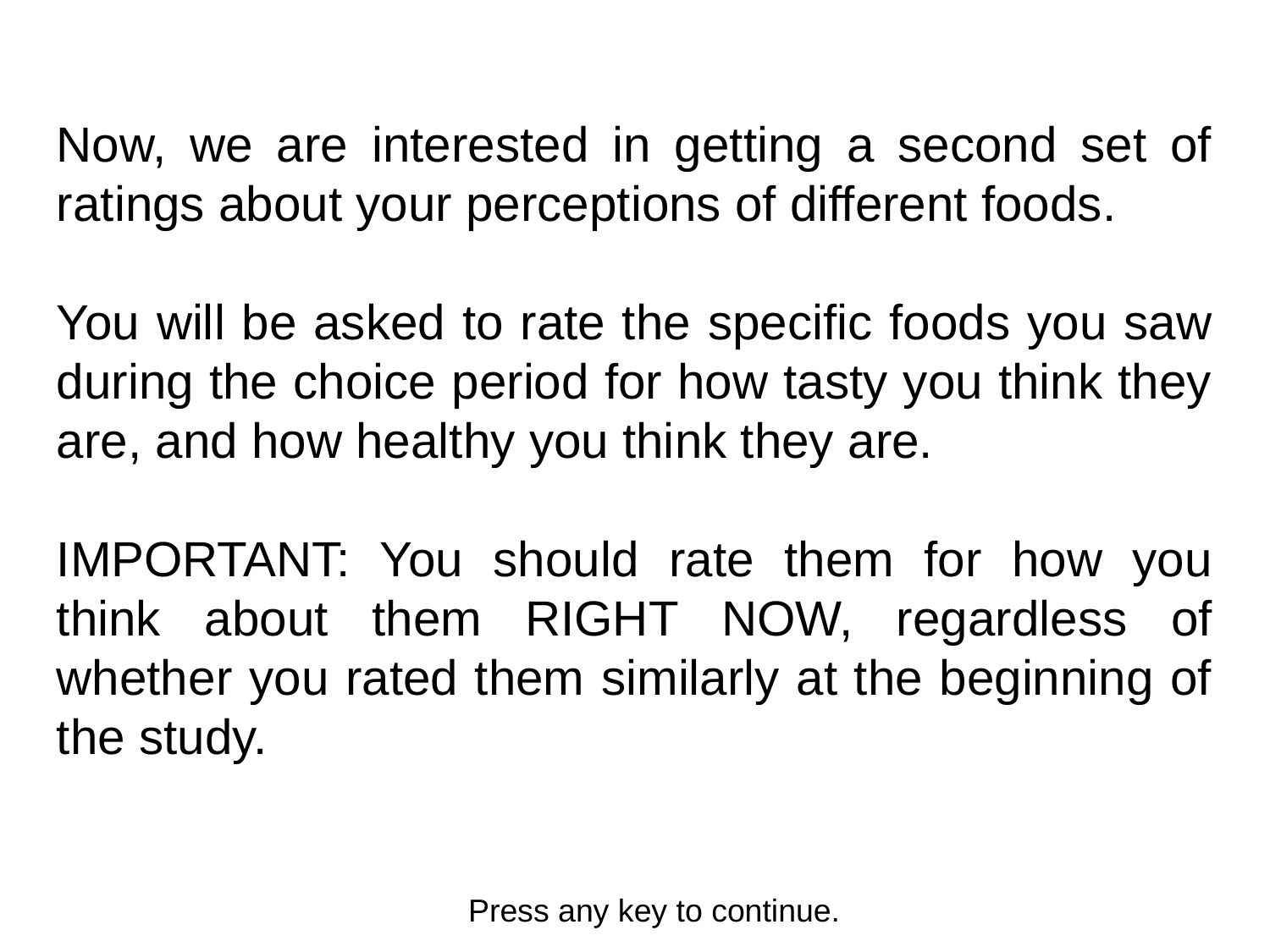

Now, we are interested in getting a second set of ratings about your perceptions of different foods.

You will be asked to rate the specific foods you saw during the choice period for how tasty you think they are, and how healthy you think they are.

IMPORTANT: You should rate them for how you think about them RIGHT NOW, regardless of whether you rated them similarly at the beginning of the study.